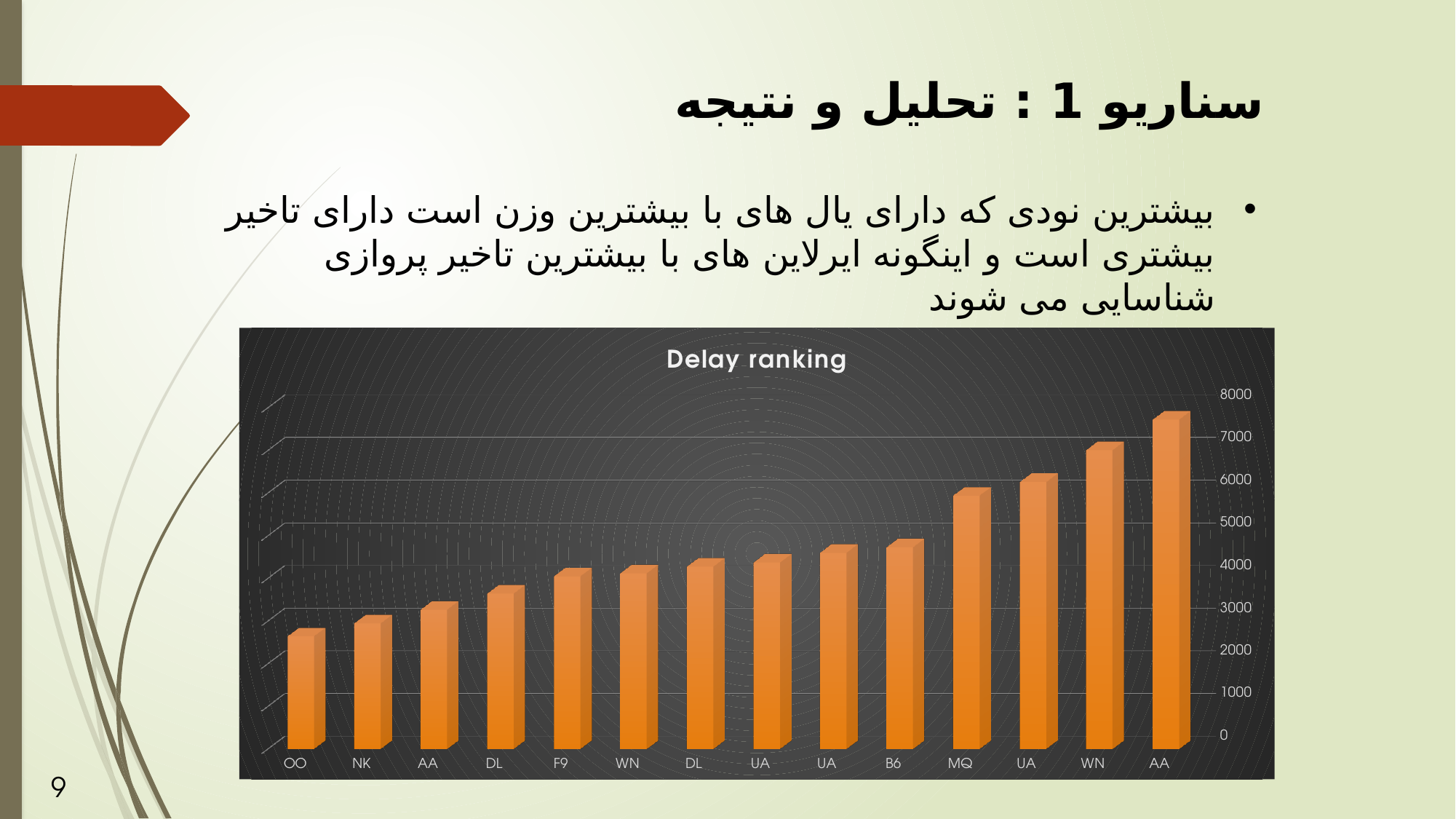

سناریو 1 : تحلیل و نتیجه
بیشترین نودی که دارای یال های با بیشترین وزن است دارای تاخیر بیشتری است و اینگونه ایرلاین های با بیشترین تاخیر پروازی شناسایی می شوند

[unsupported chart]

9